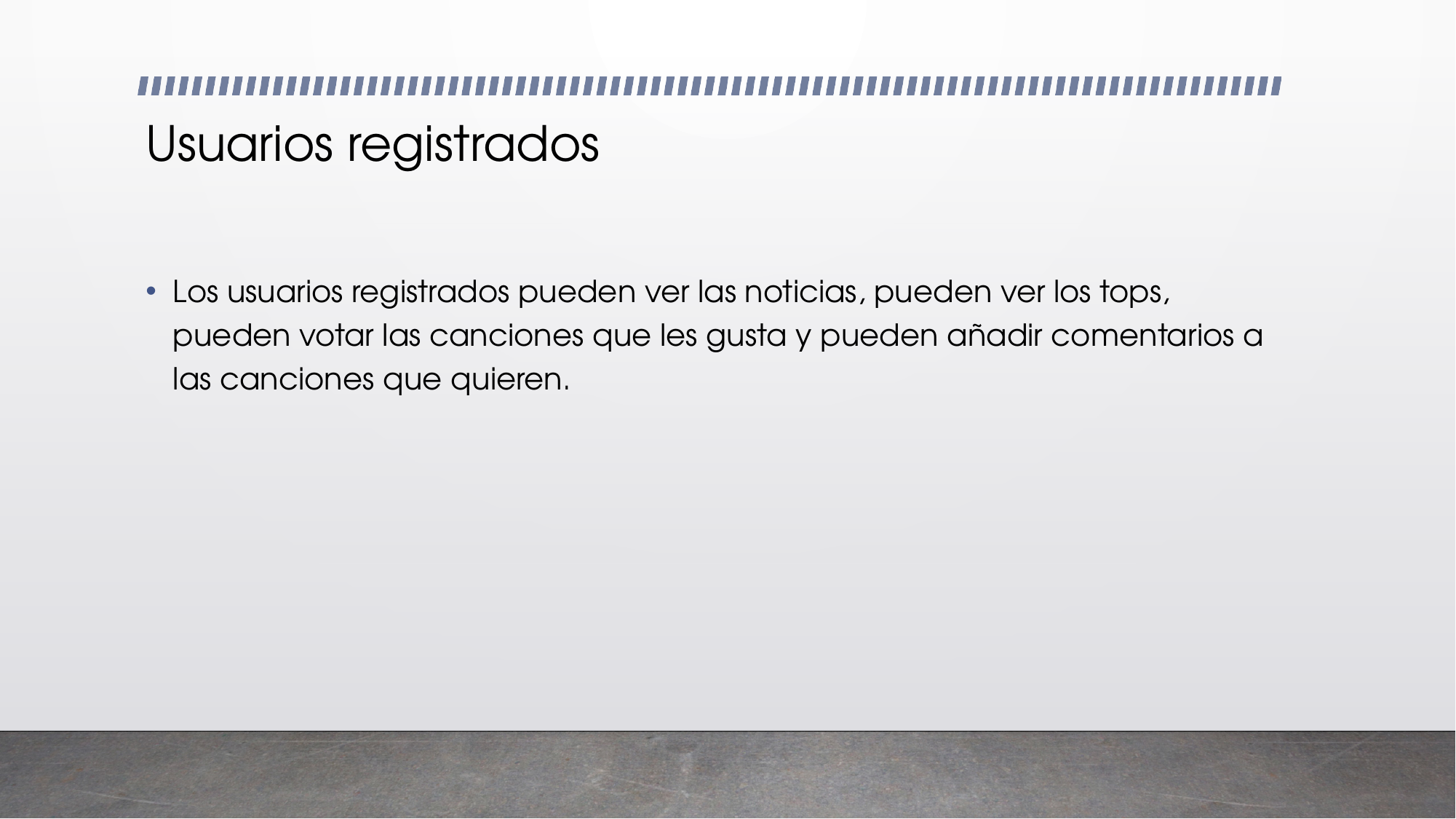

# Usuarios registrados
Los usuarios registrados pueden ver las noticias, pueden ver los tops, pueden votar las canciones que les gusta y pueden añadir comentarios a las canciones que quieren.